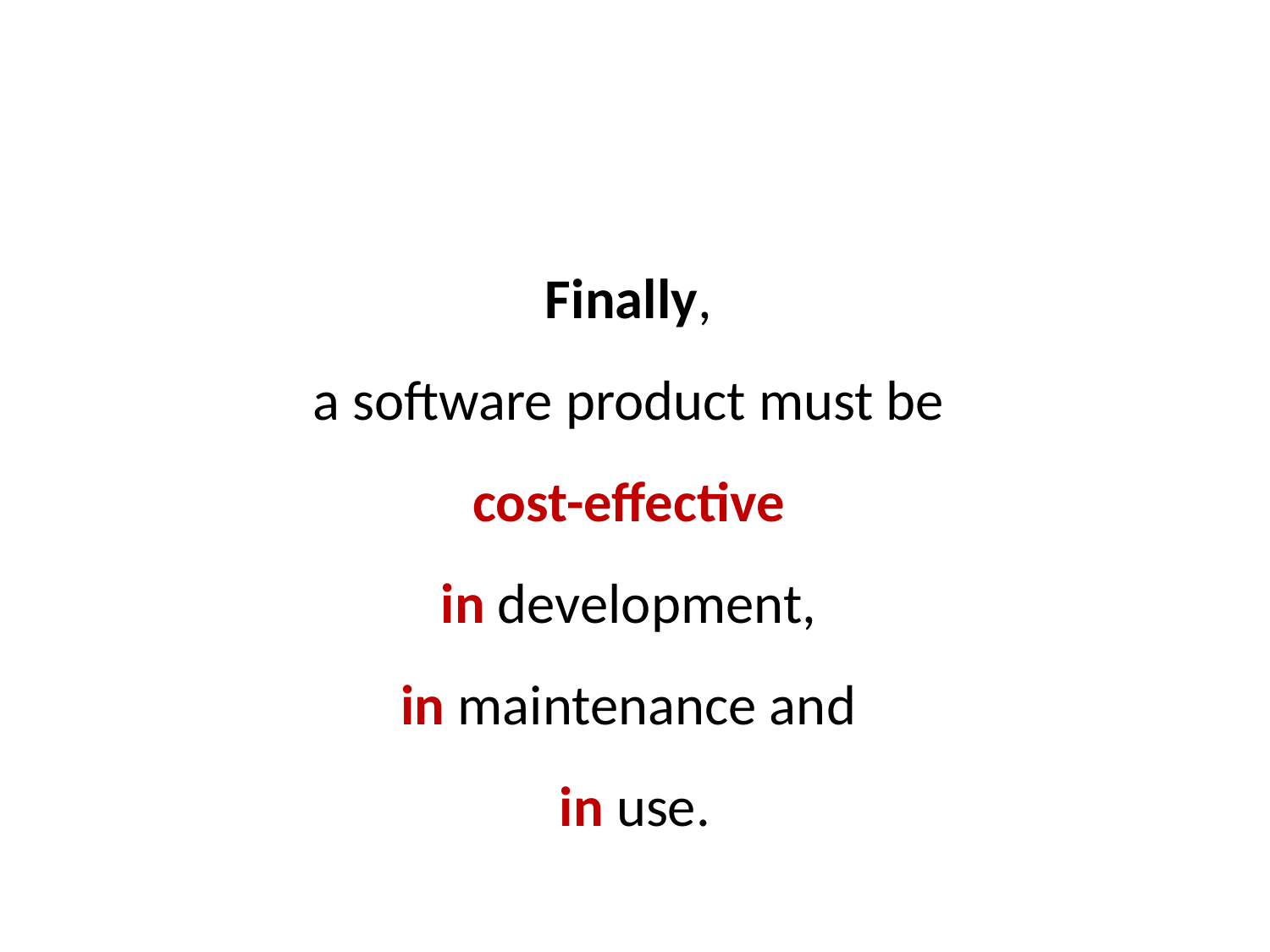

#
Finally,
a software product must be
cost-effective
in development,
in maintenance and
in use.